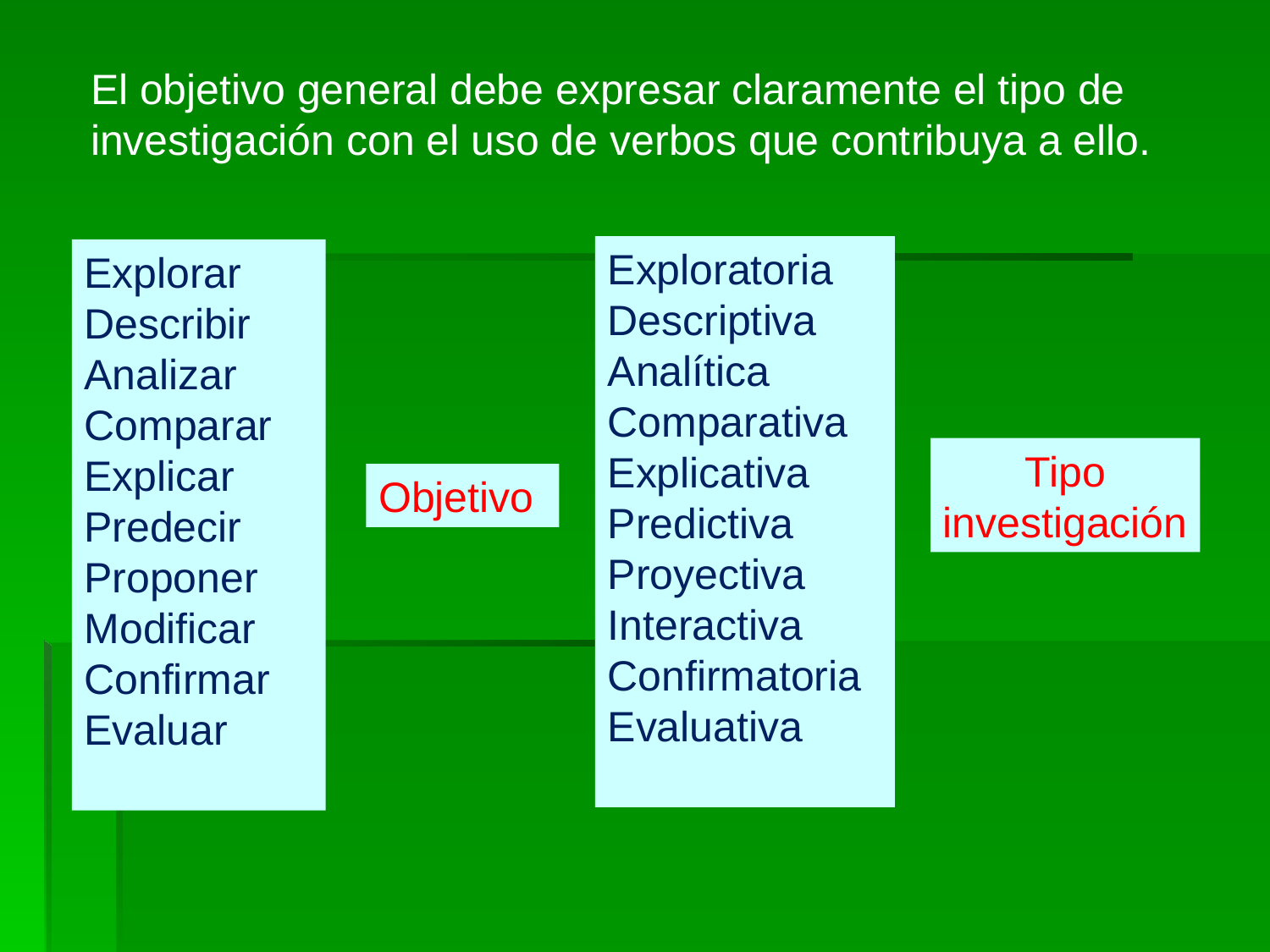

El objetivo general debe expresar claramente el tipo de
investigación con el uso de verbos que contribuya a ello.
Exploratoria
Descriptiva
Analítica
Comparativa
Explicativa
Predictiva
Proyectiva
Interactiva
Confirmatoria
Evaluativa

Explorar
Describir
Analizar
Comparar
Explicar
Predecir
Proponer
Modificar
Confirmar
Evaluar

Tipo
investigación
Objetivo